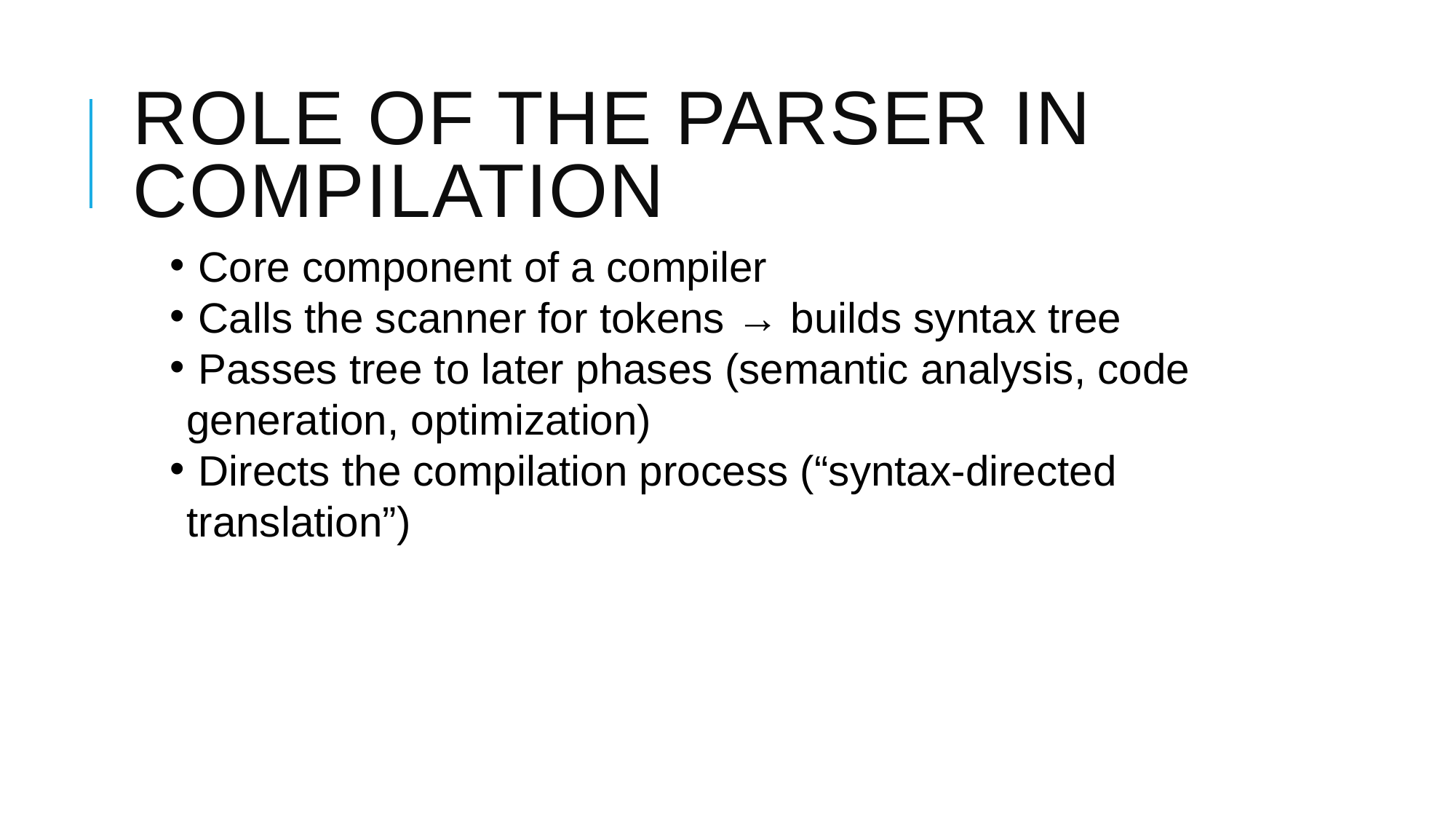

# Role of the Parser in Compilation
 Core component of a compiler
 Calls the scanner for tokens → builds syntax tree
 Passes tree to later phases (semantic analysis, code generation, optimization)
 Directs the compilation process (“syntax-directed translation”)